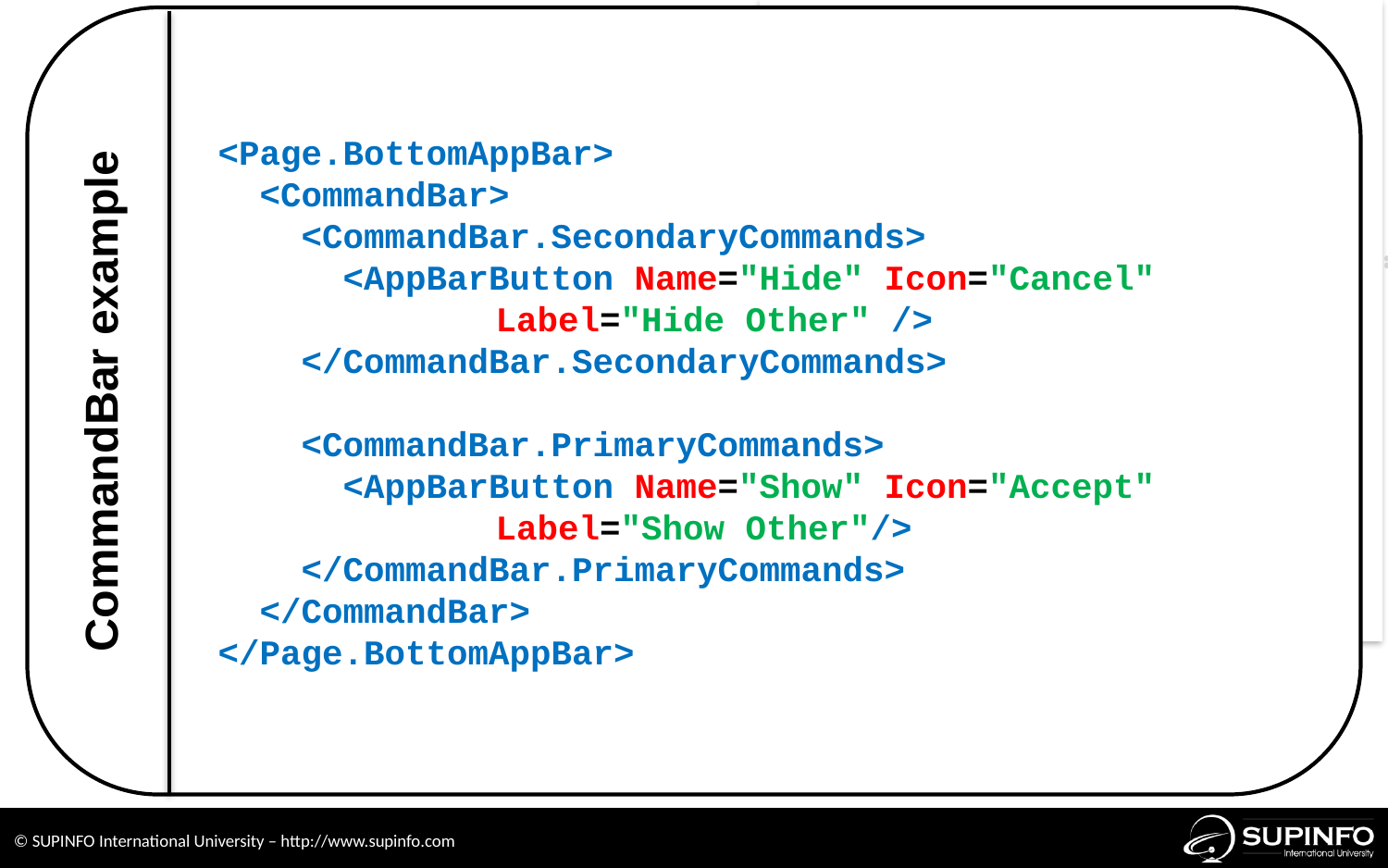

<Page.BottomAppBar>
  <CommandBar>
    <CommandBar.SecondaryCommands>
      <AppBarButton Name="Hide" Icon="Cancel"
		Label="Hide Other" />
    </CommandBar.SecondaryCommands>

    <CommandBar.PrimaryCommands>
      <AppBarButton Name="Show" Icon="Accept"
		Label="Show Other"/>
    </CommandBar.PrimaryCommands>
  </CommandBar>
</Page.BottomAppBar>
CommandBar example